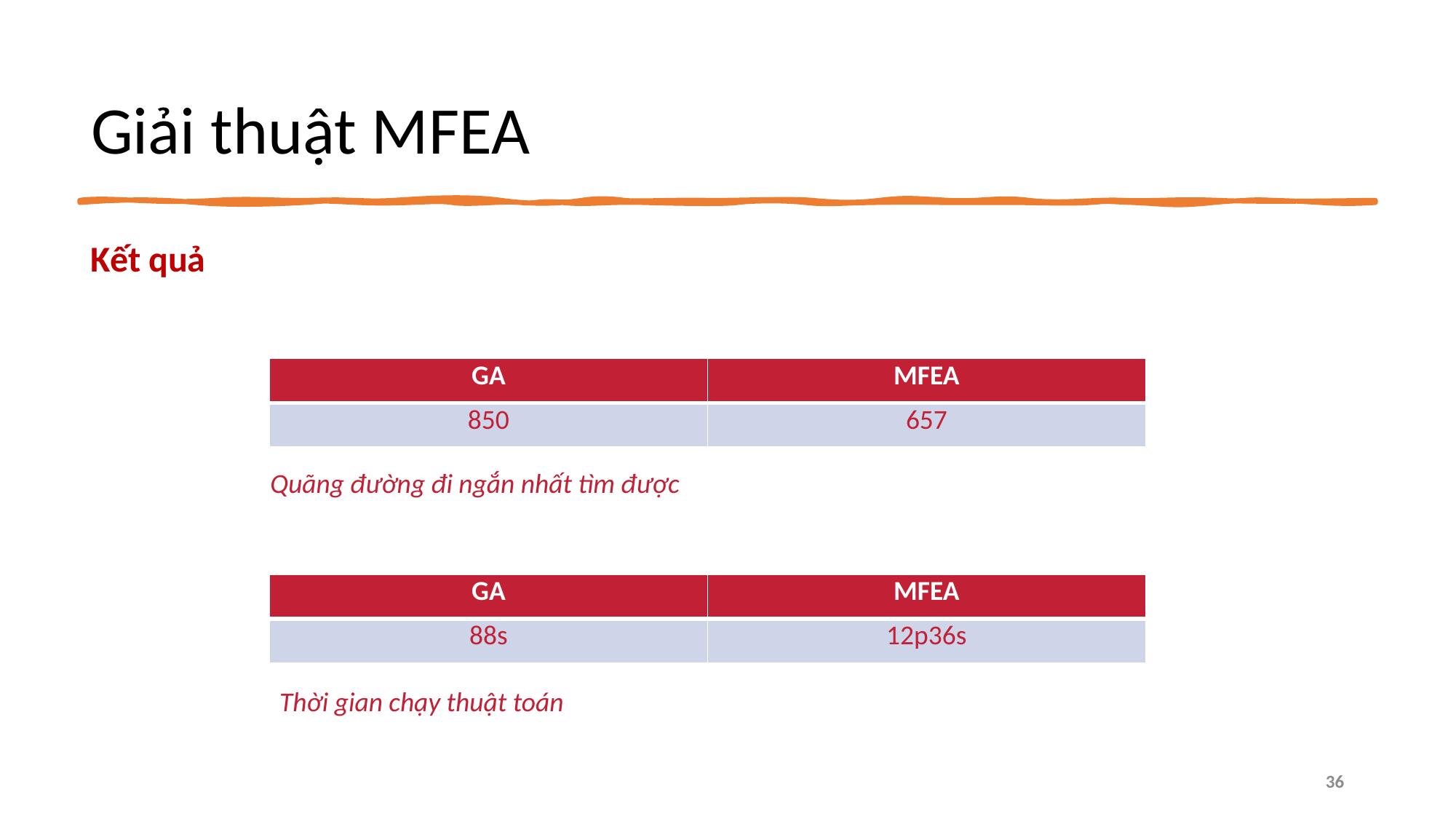

# Giải thuật MFEA

Kết quả
| GA | MFEA |
| --- | --- |
| 850 | 657 |
Quãng đường đi ngắn nhất tìm được
| GA | MFEA |
| --- | --- |
| 88s | 12p36s |
Thời gian chạy thuật toán
36